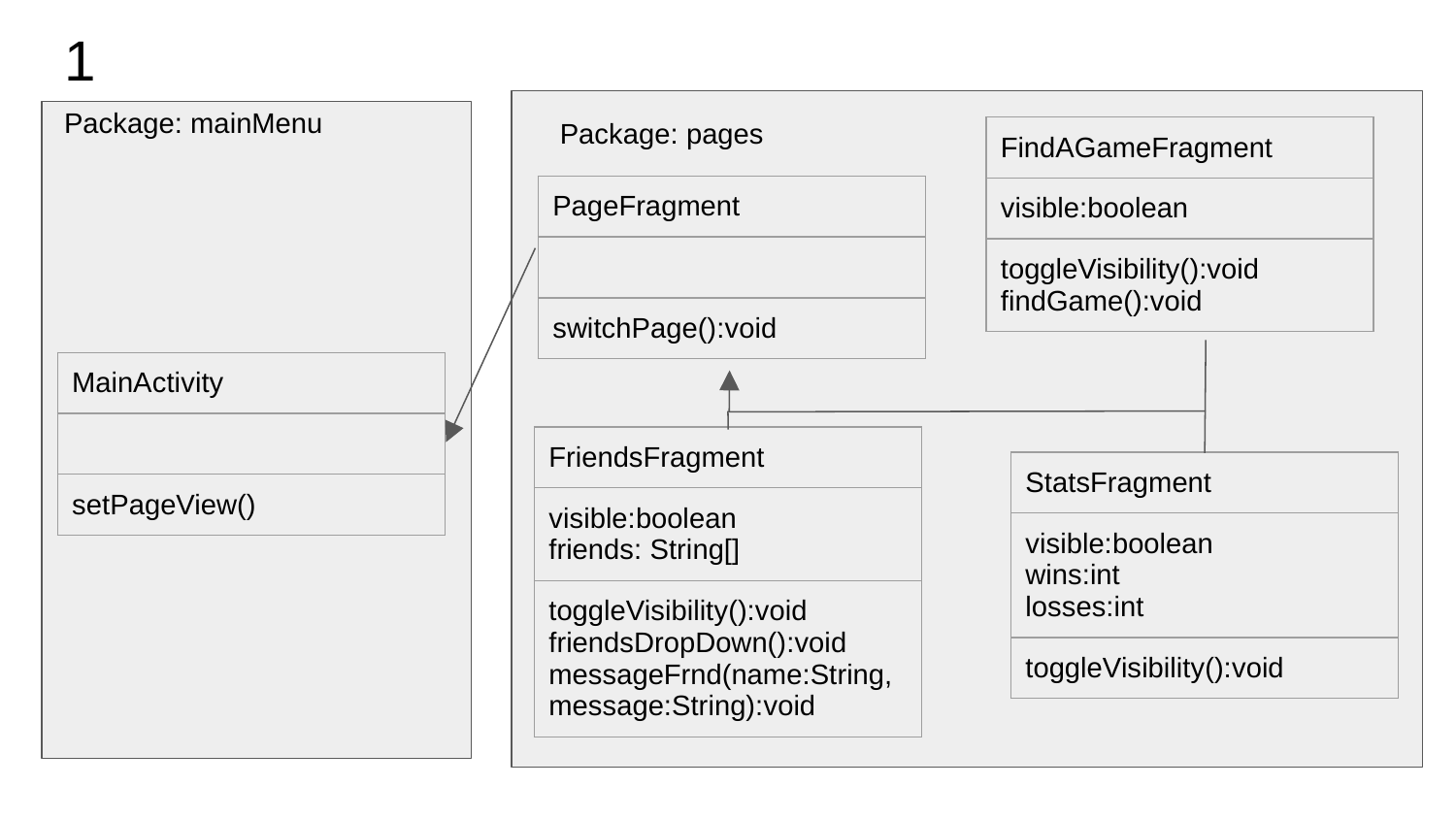

# 1
Package: mainMenu

Package: pages
| FindAGameFragment |
| --- |
| visible:boolean |
| toggleVisibility():void findGame():void |
| PageFragment |
| --- |
|  |
| switchPage():void |
| MainActivity |
| --- |
|  |
| setPageView() |
| FriendsFragment |
| --- |
| visible:boolean friends: String[] |
| toggleVisibility():void friendsDropDown():void messageFrnd(name:String, message:String):void |
| StatsFragment |
| --- |
| visible:boolean wins:int losses:int |
| toggleVisibility():void |